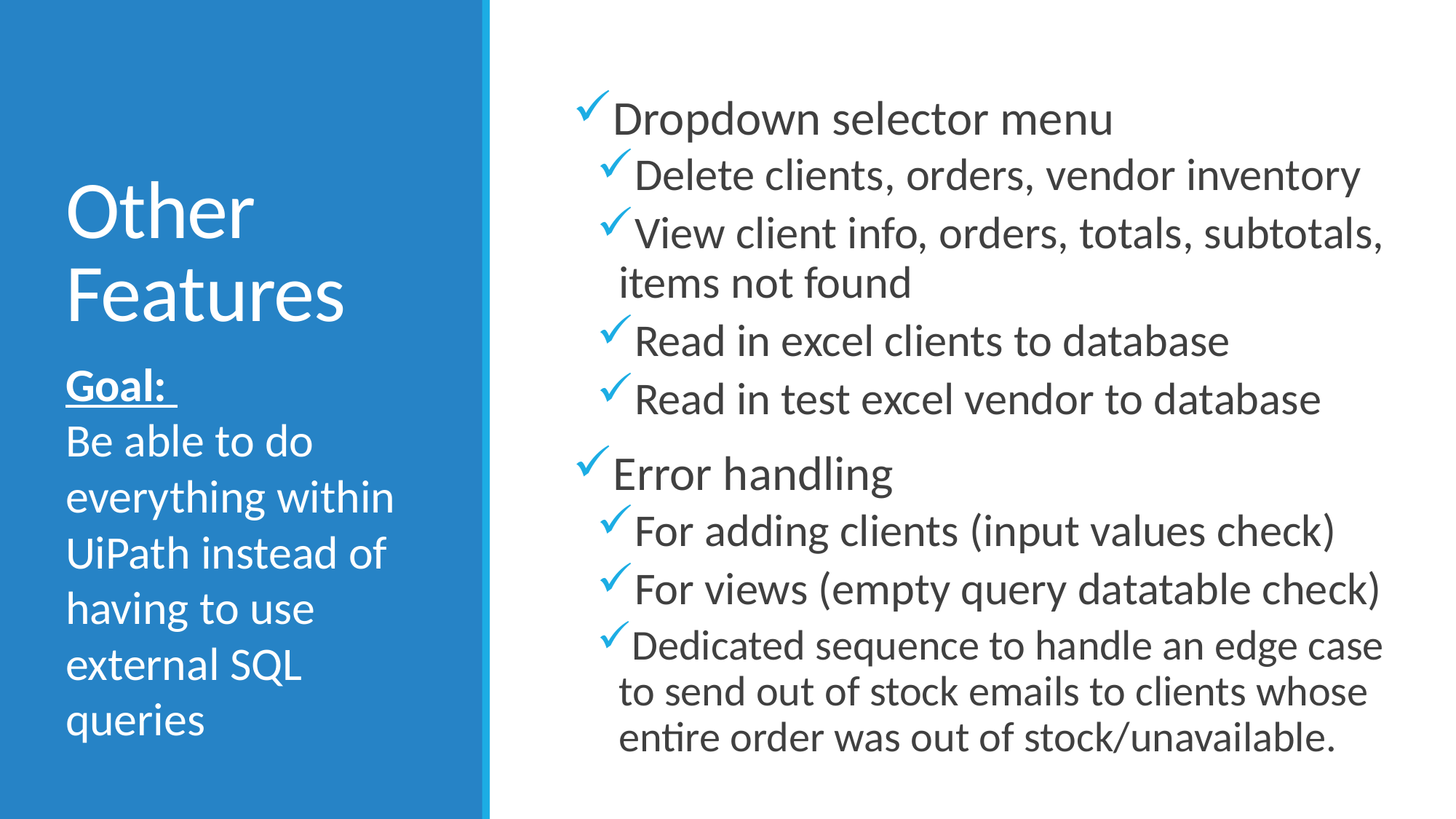

# Other Features
Dropdown selector menu
Delete clients, orders, vendor inventory
View client info, orders, totals, subtotals, items not found
Read in excel clients to database
Read in test excel vendor to database
Error handling
For adding clients (input values check)
For views (empty query datatable check)
Dedicated sequence to handle an edge case to send out of stock emails to clients whose entire order was out of stock/unavailable.

Goal:
Be able to do everything within UiPath instead of having to use external SQL queries